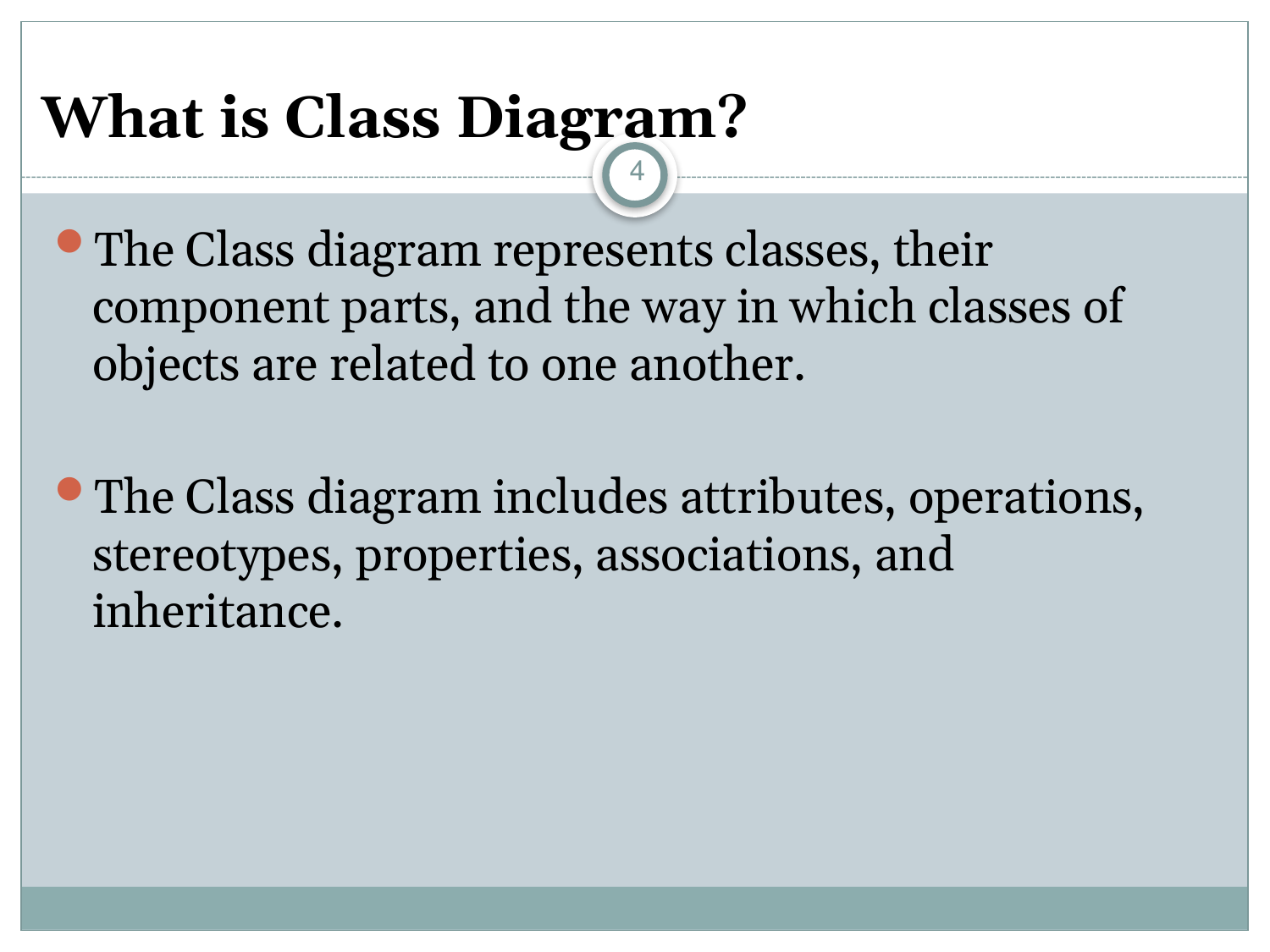

# What is Class Diagram?
4
The Class diagram represents classes, their component parts, and the way in which classes of objects are related to one another.

The Class diagram includes attributes, operations, stereotypes, properties, associations, and inheritance.